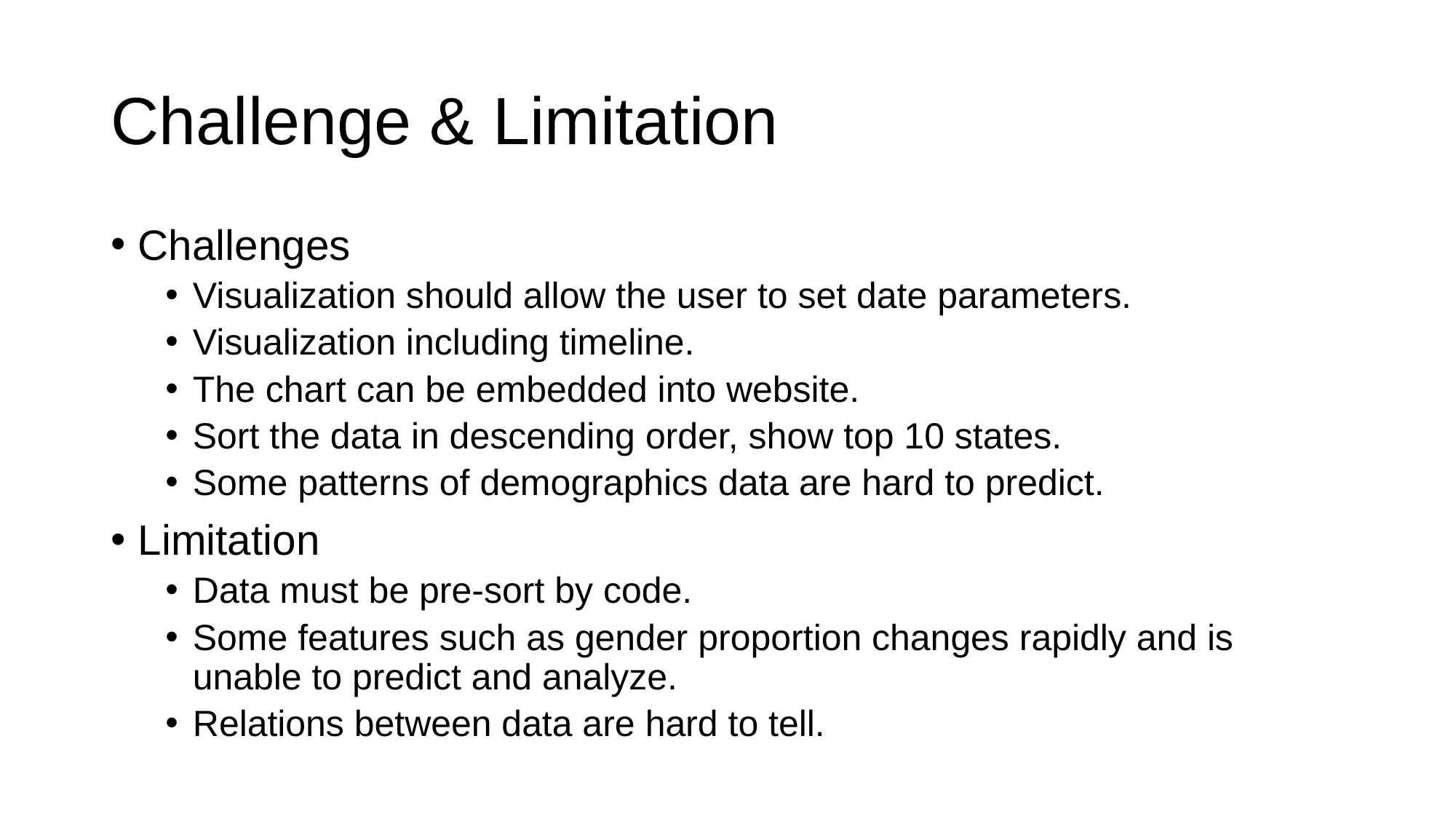

# Challenge & Limitation
Challenges
Visualization should allow the user to set date parameters.
Visualization including timeline.
The chart can be embedded into website.
Sort the data in descending order, show top 10 states.
Some patterns of demographics data are hard to predict.
Limitation
Data must be pre-sort by code.
Some features such as gender proportion changes rapidly and is unable to predict and analyze.
Relations between data are hard to tell.